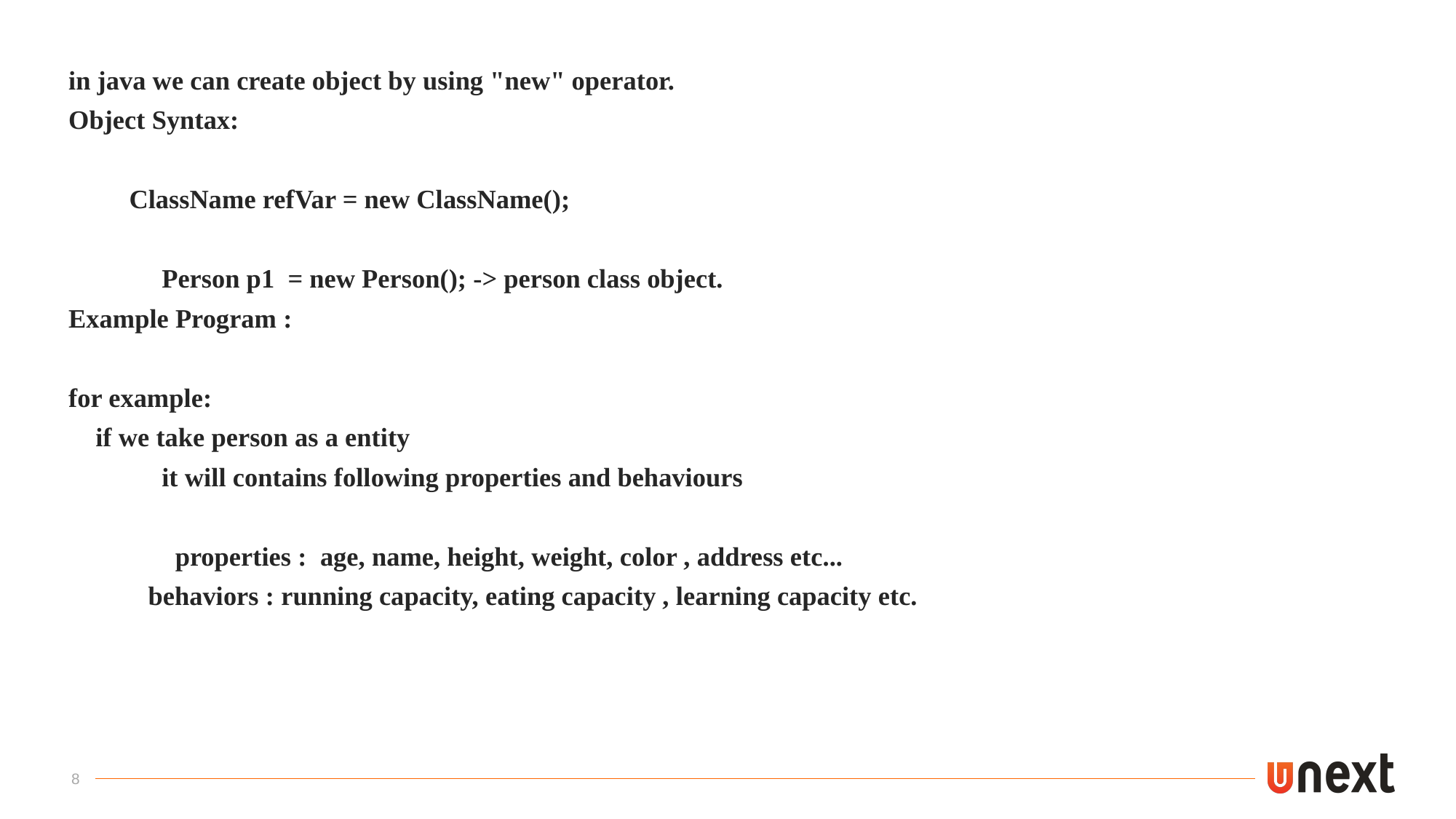

in java we can create object by using "new" operator.
Object Syntax:

         ClassName refVar = new ClassName();

		  Person p1  = new Person(); -> person class object.
Example Program :

for example:
    if we take person as a entity
	  it will contains following properties and behaviours

	    properties :  age, name, height, weight, color , address etc...
		behaviors : running capacity, eating capacity , learning capacity etc.
8